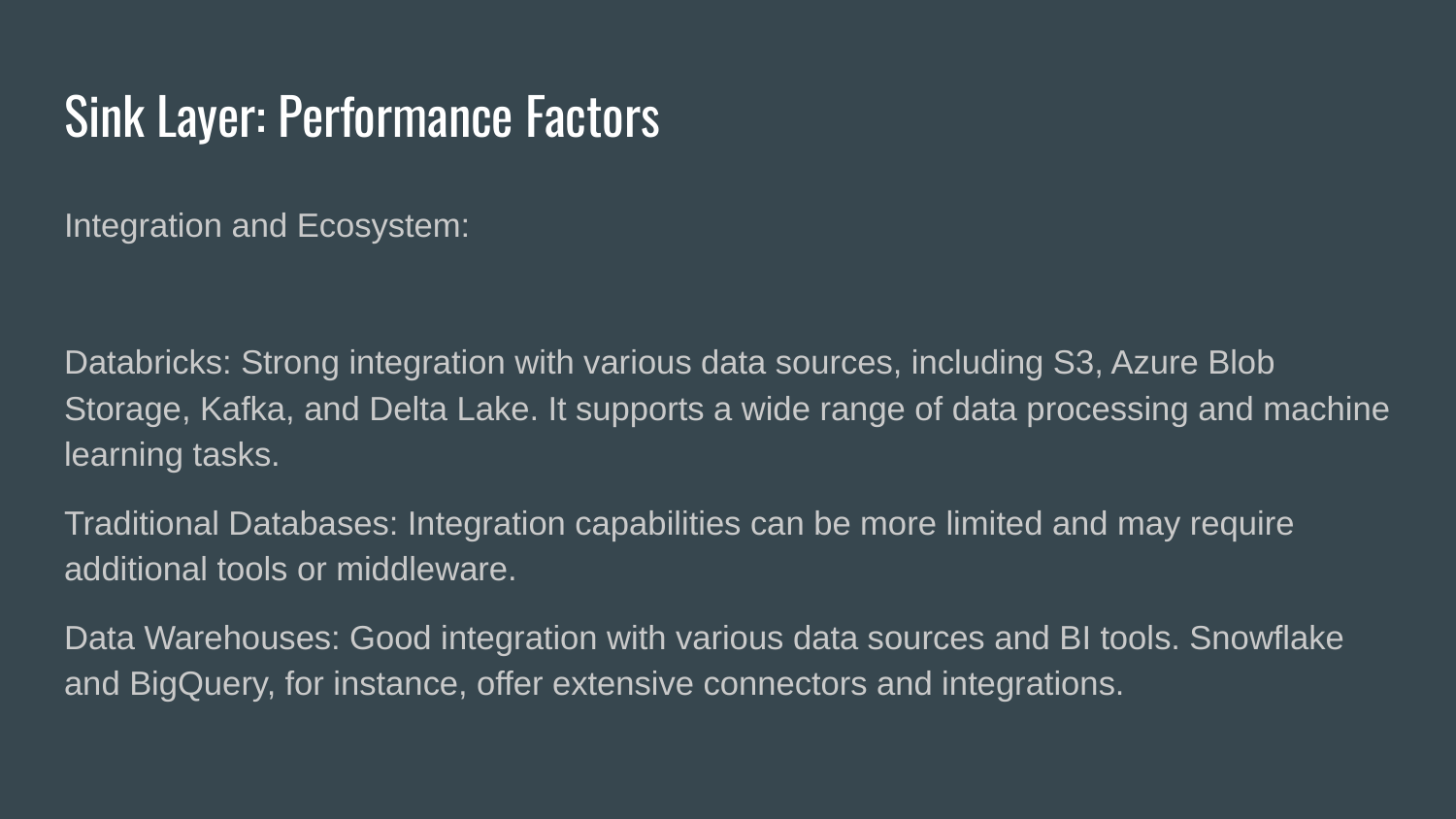

# Sink Layer: Performance Factors
Integration and Ecosystem:

Databricks: Strong integration with various data sources, including S3, Azure Blob Storage, Kafka, and Delta Lake. It supports a wide range of data processing and machine learning tasks.
Traditional Databases: Integration capabilities can be more limited and may require additional tools or middleware.
Data Warehouses: Good integration with various data sources and BI tools. Snowflake and BigQuery, for instance, offer extensive connectors and integrations.